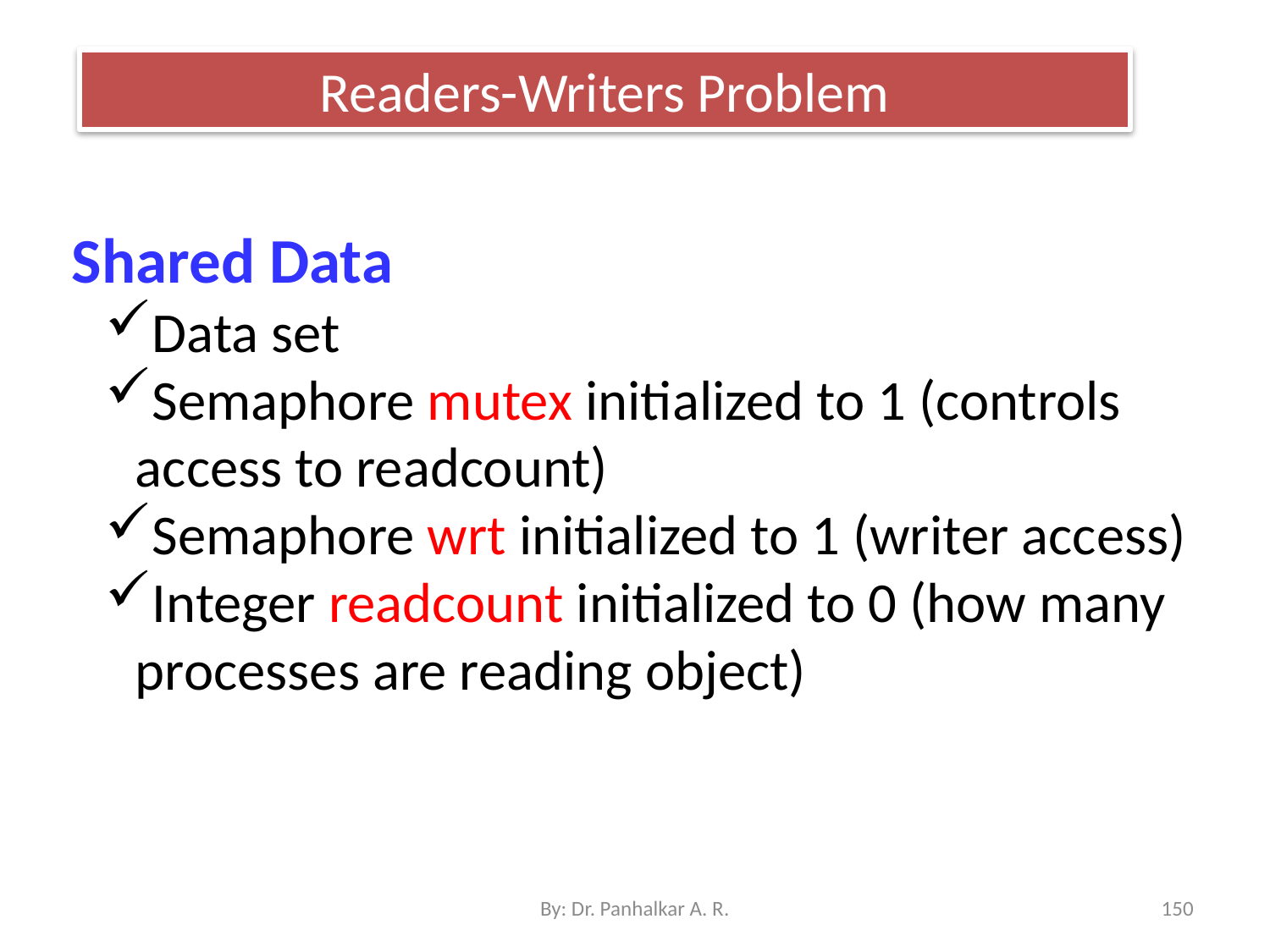

Readers-Writers Problem
Shared Data
Data set
Semaphore mutex initialized to 1 (controls access to readcount)
Semaphore wrt initialized to 1 (writer access)
Integer readcount initialized to 0 (how many processes are reading object)

By: Dr. Panhalkar A. R.
150